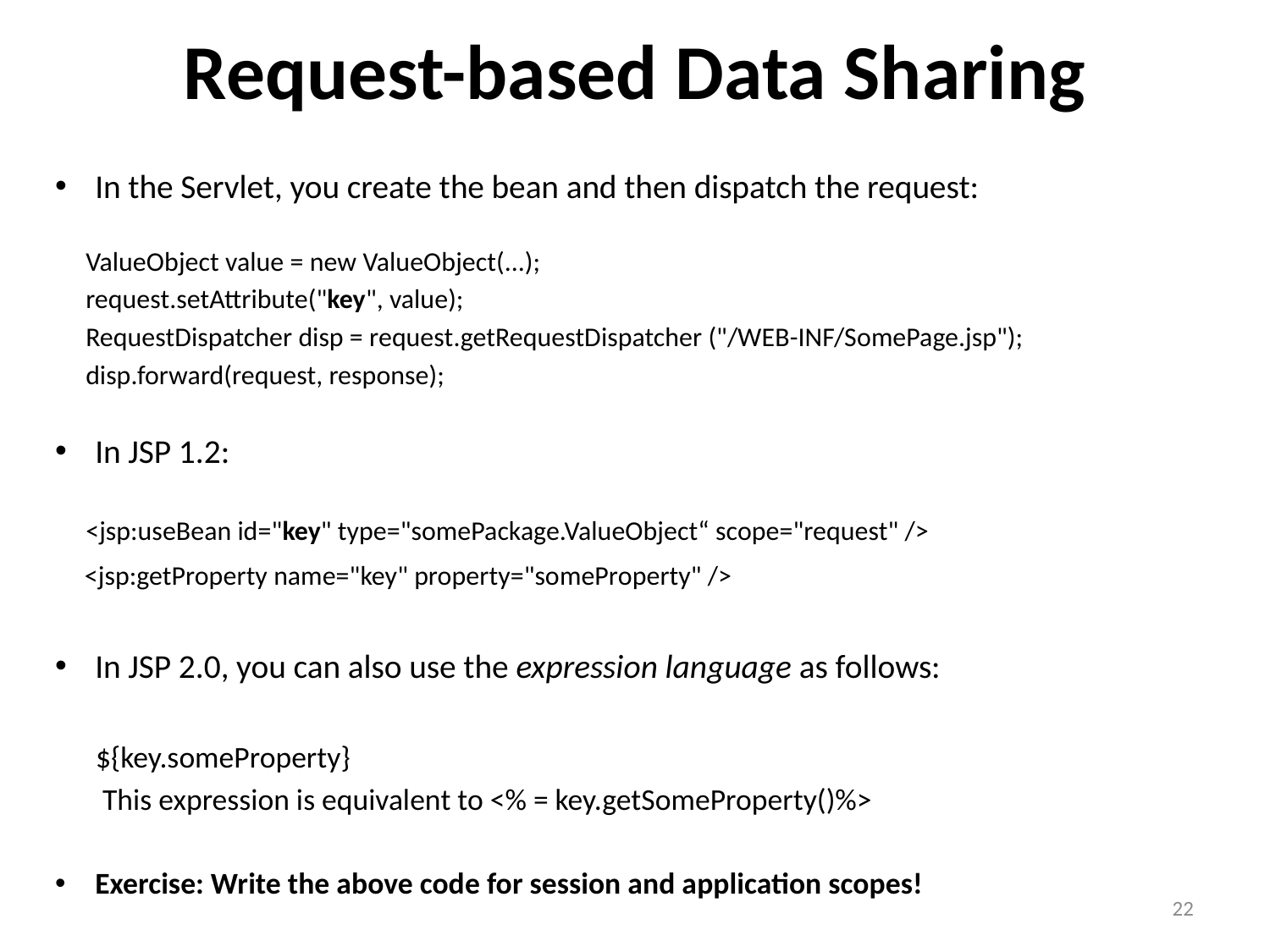

# Request-based Data Sharing
In the Servlet, you create the bean and then dispatch the request:

     ValueObject value = new ValueObject(...);
     request.setAttribute("key", value);
     RequestDispatcher disp = request.getRequestDispatcher ("/WEB-INF/SomePage.jsp");
     disp.forward(request, response);

In JSP 1.2:

     <jsp:useBean id="key" type="somePackage.ValueObject“ scope="request" />
    <jsp:getProperty name="key" property="someProperty" />

In JSP 2.0, you can also use the expression language as follows:

      ${key.someProperty}
       This expression is equivalent to <% = key.getSomeProperty()%>

Exercise: Write the above code for session and application scopes!
22